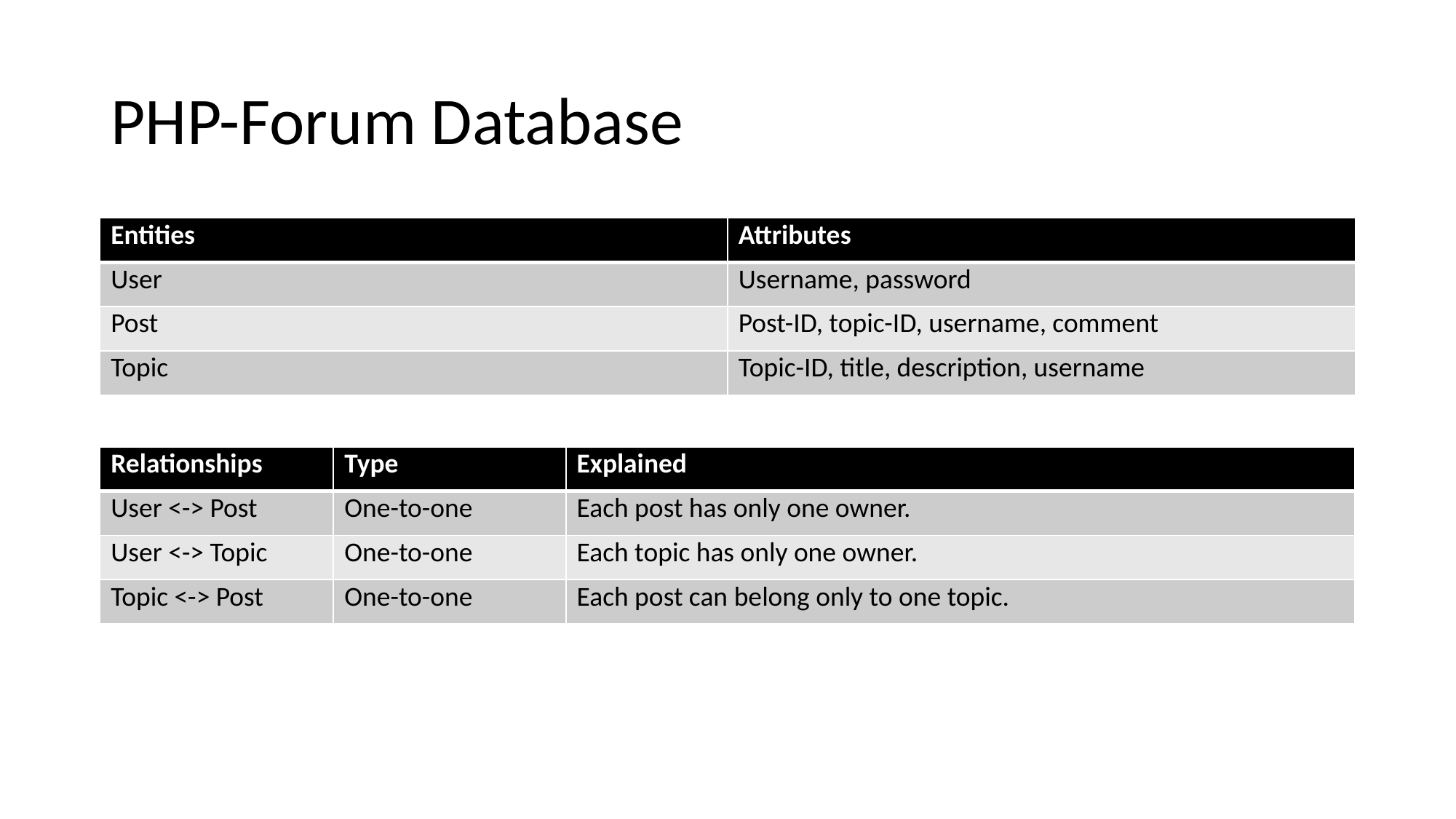

# PHP-Forum Database
| Entities | Attributes |
| --- | --- |
| User | Username, password |
| Post | Post-ID, topic-ID, username, comment |
| Topic | Topic-ID, title, description, username |
| Relationships | Type | Explained |
| --- | --- | --- |
| User <-> Post | One-to-one | Each post has only one owner. |
| User <-> Topic | One-to-one | Each topic has only one owner. |
| Topic <-> Post | One-to-one | Each post can belong only to one topic. |